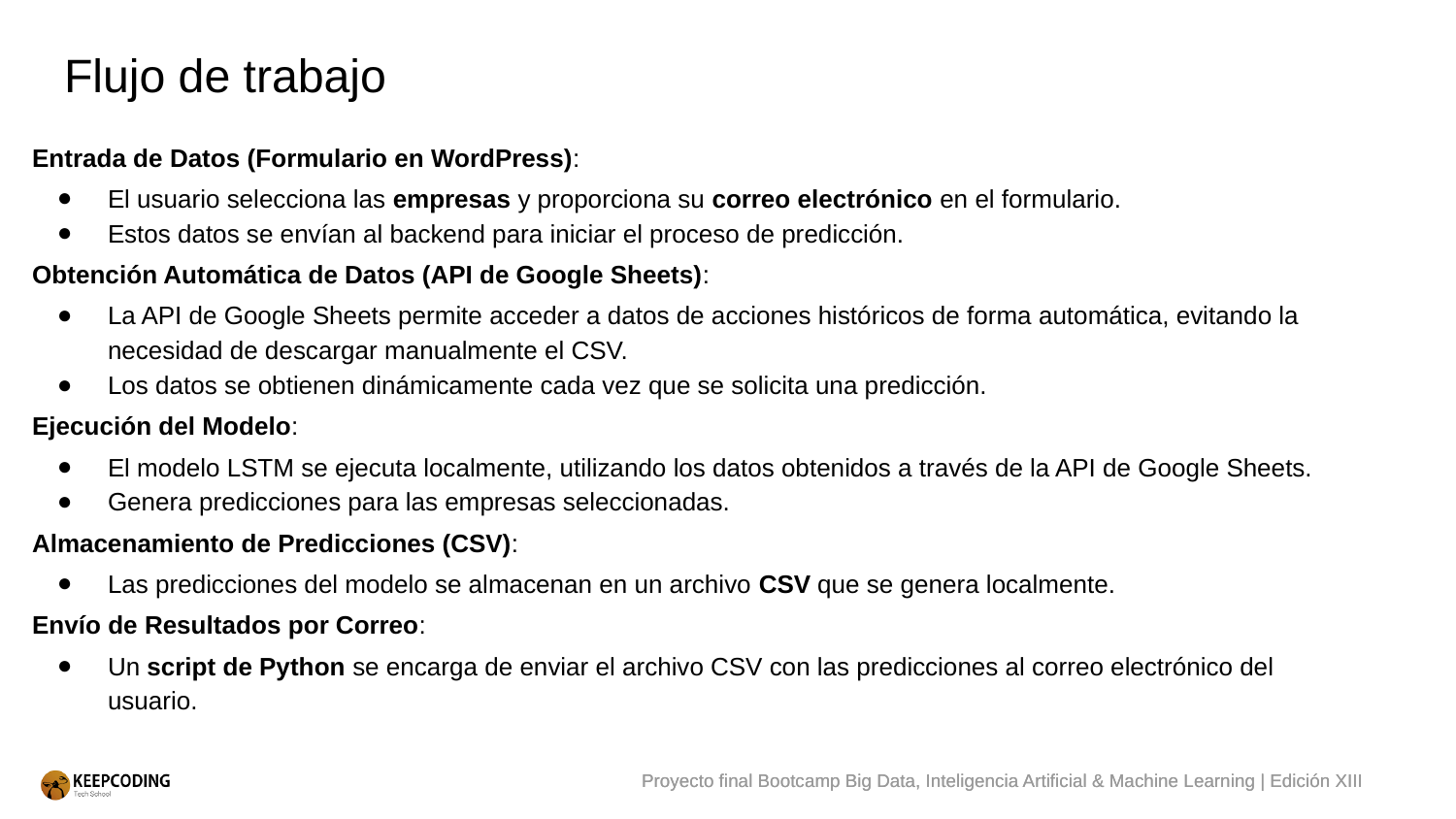

# Flujo de trabajo
Entrada de Datos (Formulario en WordPress):
El usuario selecciona las empresas y proporciona su correo electrónico en el formulario.
Estos datos se envían al backend para iniciar el proceso de predicción.
Obtención Automática de Datos (API de Google Sheets):
La API de Google Sheets permite acceder a datos de acciones históricos de forma automática, evitando la necesidad de descargar manualmente el CSV.
Los datos se obtienen dinámicamente cada vez que se solicita una predicción.
Ejecución del Modelo:
El modelo LSTM se ejecuta localmente, utilizando los datos obtenidos a través de la API de Google Sheets.
Genera predicciones para las empresas seleccionadas.
Almacenamiento de Predicciones (CSV):
Las predicciones del modelo se almacenan en un archivo CSV que se genera localmente.
Envío de Resultados por Correo:
Un script de Python se encarga de enviar el archivo CSV con las predicciones al correo electrónico del usuario.